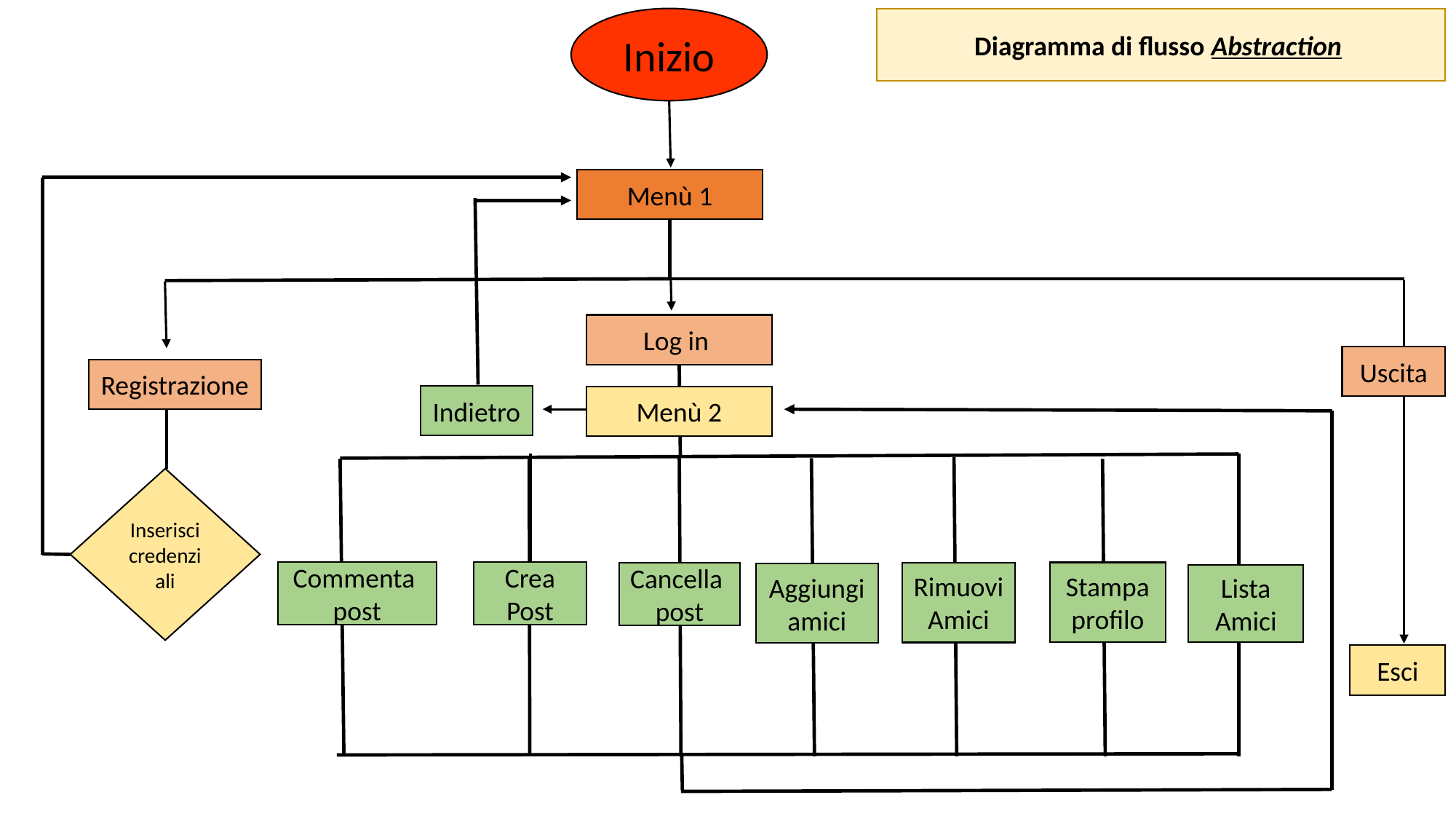

Inizio
Diagramma di flusso Abstraction
Menù 1
Log in
Uscita
Registrazione
Indietro
Menù 2
Inserisci credenziali
Commenta
post
Crea Post
Cancella
post
Stampa
profilo
Rimuovi
Amici
Aggiungi
amici
Lista
Amici
Esci